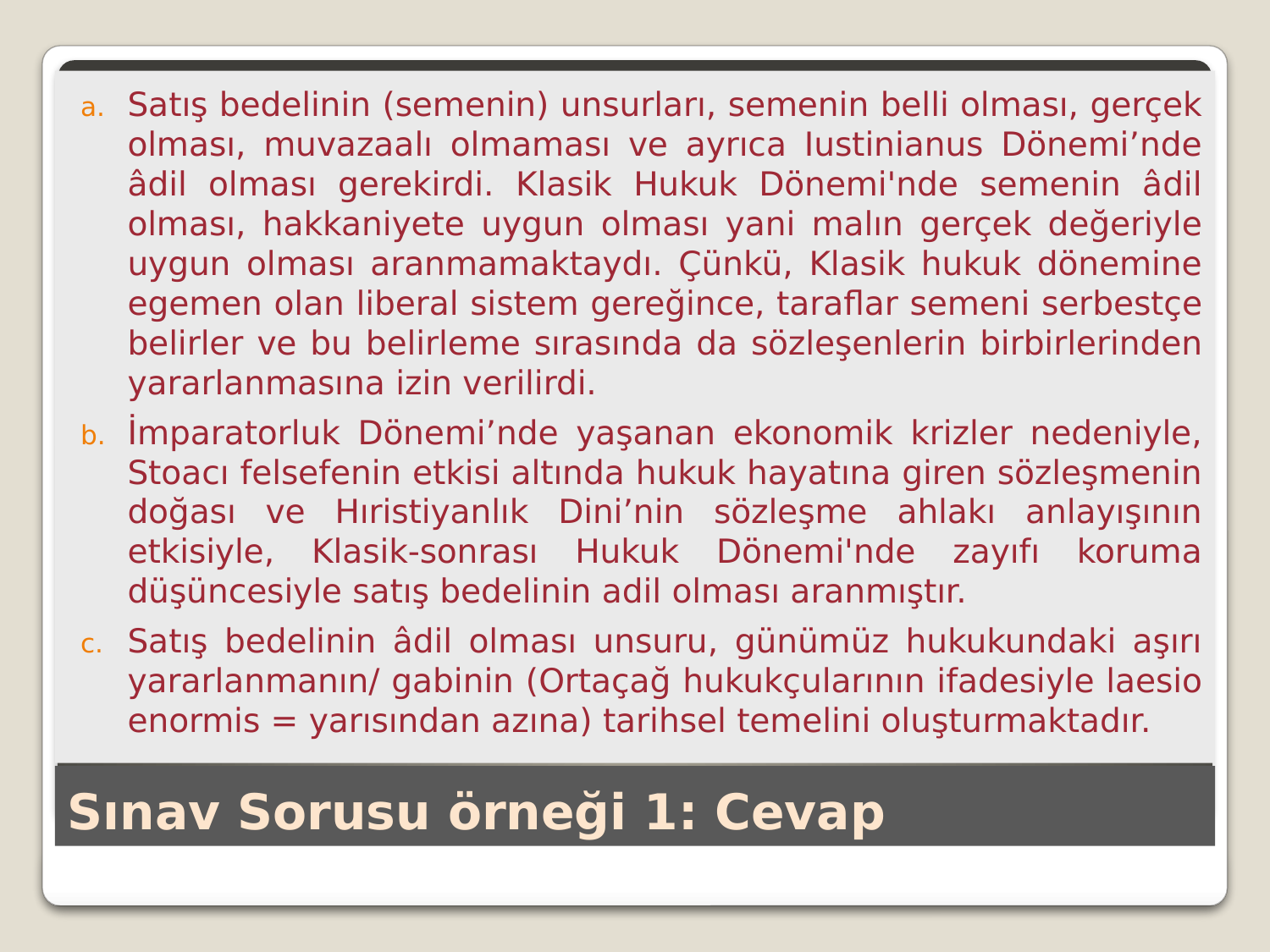

Satış bedelinin (semenin) unsurları, semenin belli olması, gerçek olması, muvazaalı olmaması ve ayrıca Iustinianus Dönemi’nde âdil olması gerekirdi. Klasik Hukuk Dönemi'nde semenin âdil olması, hakkaniyete uygun olması yani malın gerçek değeriyle uygun olması aranmamaktaydı. Çünkü, Klasik hukuk dönemine egemen olan liberal sistem gereğince, taraflar semeni serbestçe belirler ve bu belirleme sırasında da sözleşenlerin birbirlerinden yararlanmasına izin verilirdi.
İmparatorluk Dönemi’nde yaşanan ekonomik krizler nedeniyle, Stoacı felsefenin etkisi altında hukuk hayatına giren sözleşmenin doğası ve Hıristiyanlık Dini’nin sözleşme ahlakı anlayışının etkisiyle, Klasik-sonrası Hukuk Dönemi'nde zayıfı koruma düşüncesiyle satış bedelinin adil olması aranmıştır.
Satış bedelinin âdil olması unsuru, günümüz hukukundaki aşırı yararlanmanın/ gabinin (Ortaçağ hukukçularının ifadesiyle laesio enormis = yarısından azına) tarihsel temelini oluşturmaktadır.

# Sınav Sorusu örneği 1: Cevap